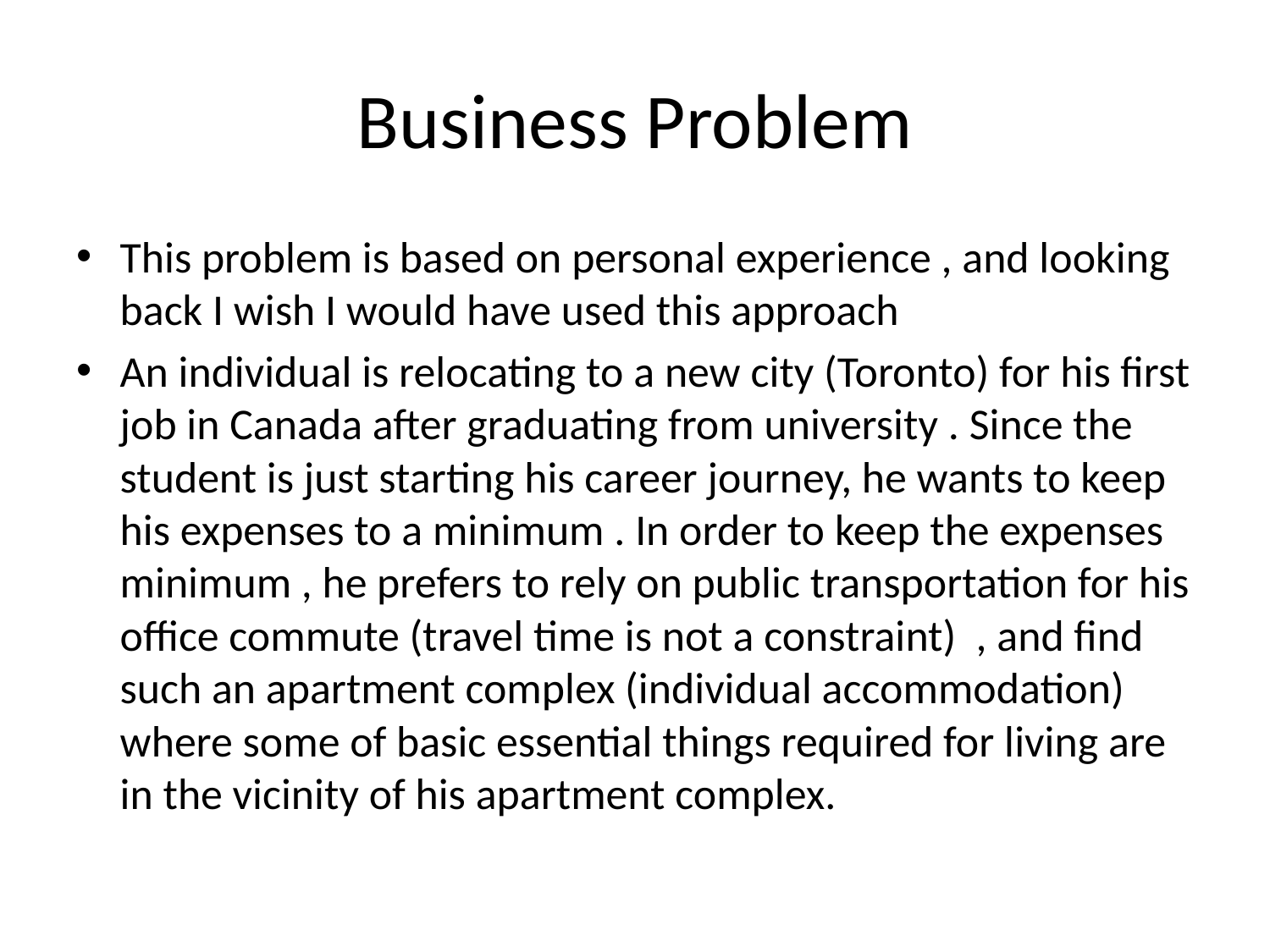

# Business Problem
This problem is based on personal experience , and looking back I wish I would have used this approach
An individual is relocating to a new city (Toronto) for his first job in Canada after graduating from university . Since the student is just starting his career journey, he wants to keep his expenses to a minimum . In order to keep the expenses minimum , he prefers to rely on public transportation for his office commute (travel time is not a constraint)  , and find such an apartment complex (individual accommodation) where some of basic essential things required for living are in the vicinity of his apartment complex.